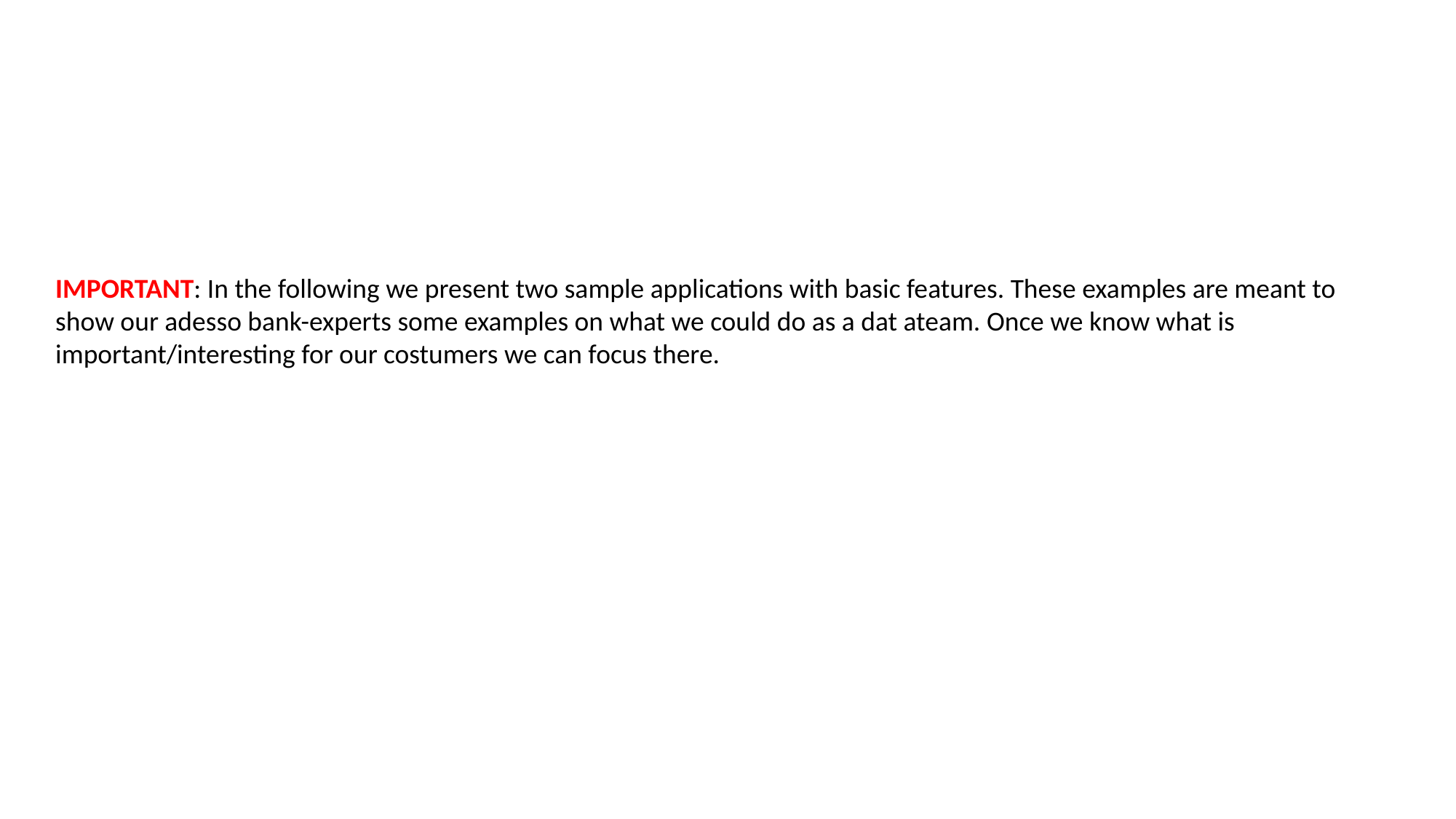

IMPORTANT: In the following we present two sample applications with basic features. These examples are meant to show our adesso bank-experts some examples on what we could do as a dat ateam. Once we know what is important/interesting for our costumers we can focus there.